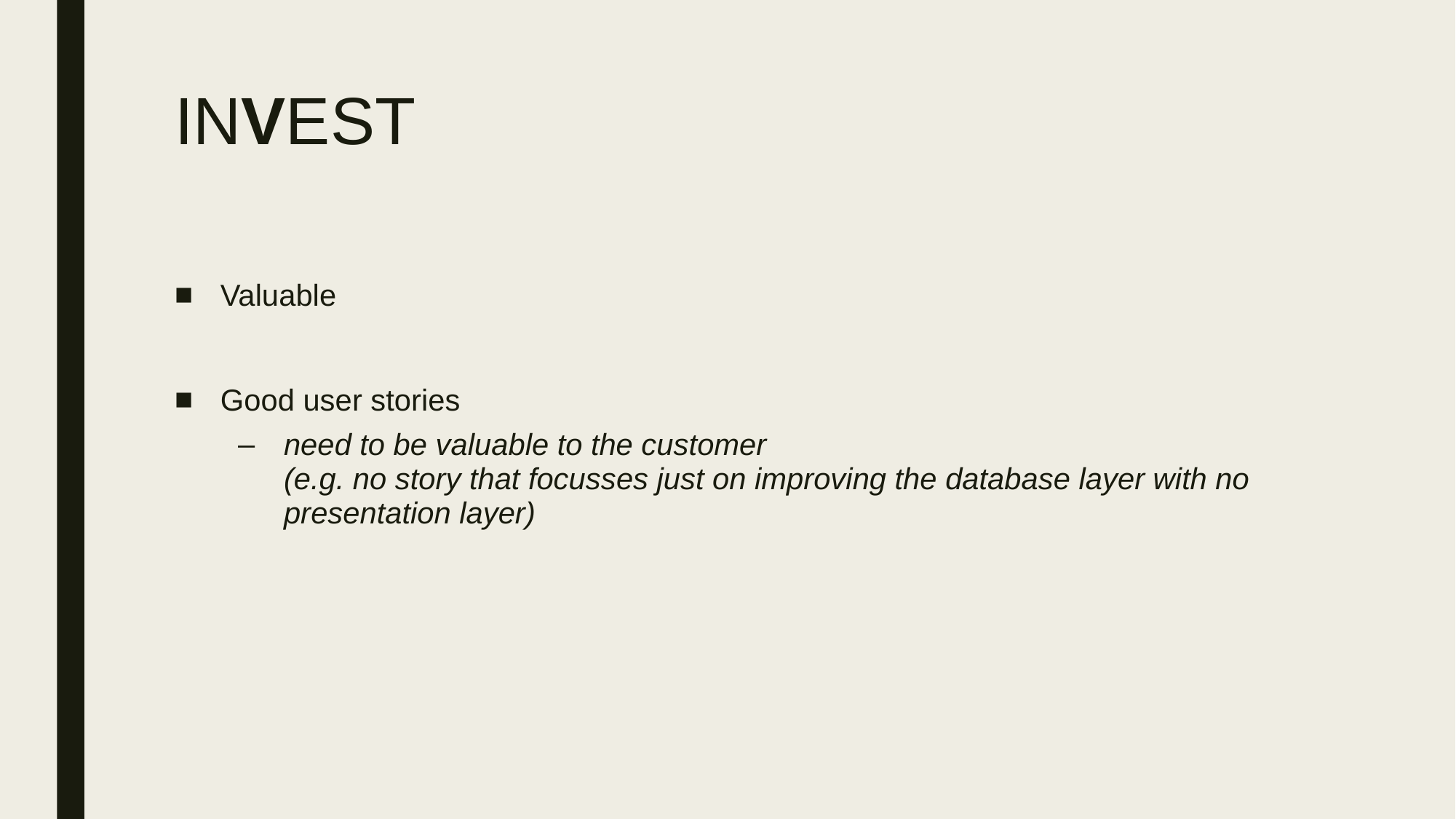

# INVEST
Valuable

Good user stories
need to be valuable to the customer
(e.g. no story that focusses just on improving the database layer with no presentation layer)